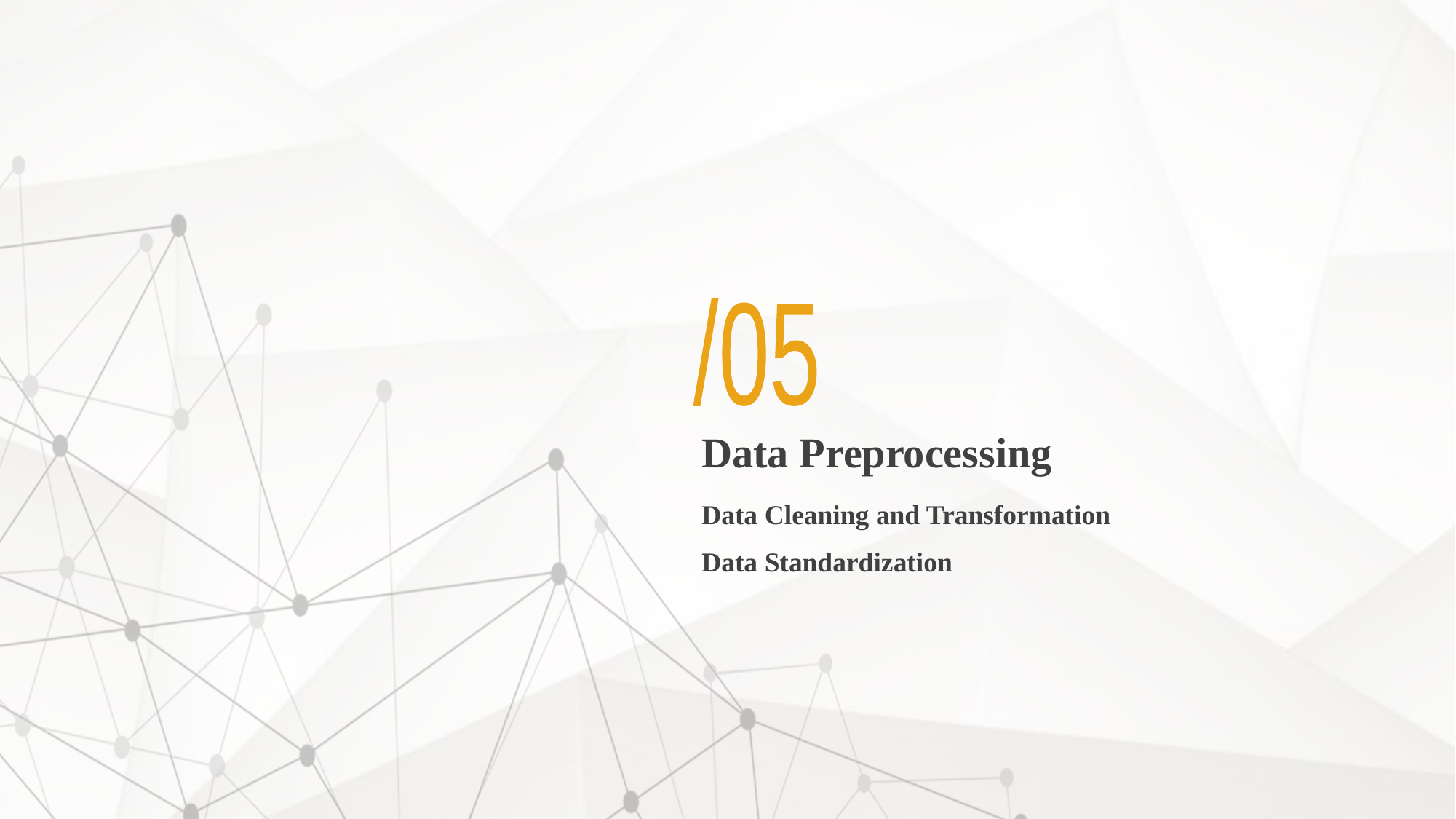

/05
# Data Preprocessing
Data Cleaning and Transformation
Data Standardization